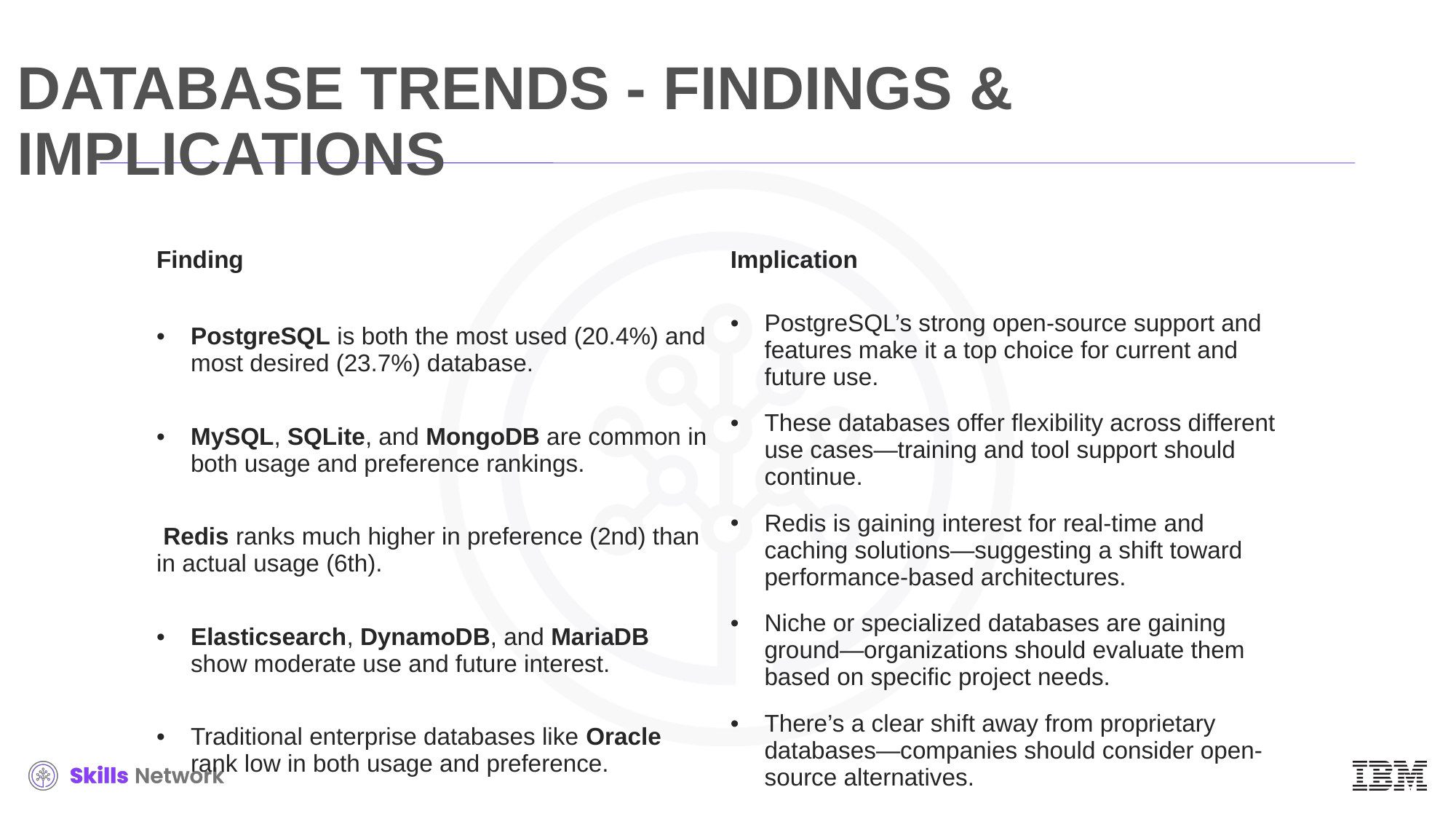

# DATABASE TRENDS - FINDINGS & IMPLICATIONS
| Finding | Implication |
| --- | --- |
| PostgreSQL is both the most used (20.4%) and most desired (23.7%) database. | PostgreSQL’s strong open-source support and features make it a top choice for current and future use. |
| MySQL, SQLite, and MongoDB are common in both usage and preference rankings. | These databases offer flexibility across different use cases—training and tool support should continue. |
| Redis ranks much higher in preference (2nd) than in actual usage (6th). | Redis is gaining interest for real-time and caching solutions—suggesting a shift toward performance-based architectures. |
| Elasticsearch, DynamoDB, and MariaDB show moderate use and future interest. | Niche or specialized databases are gaining ground—organizations should evaluate them based on specific project needs. |
| Traditional enterprise databases like Oracle rank low in both usage and preference. | There’s a clear shift away from proprietary databases—companies should consider open-source alternatives. |